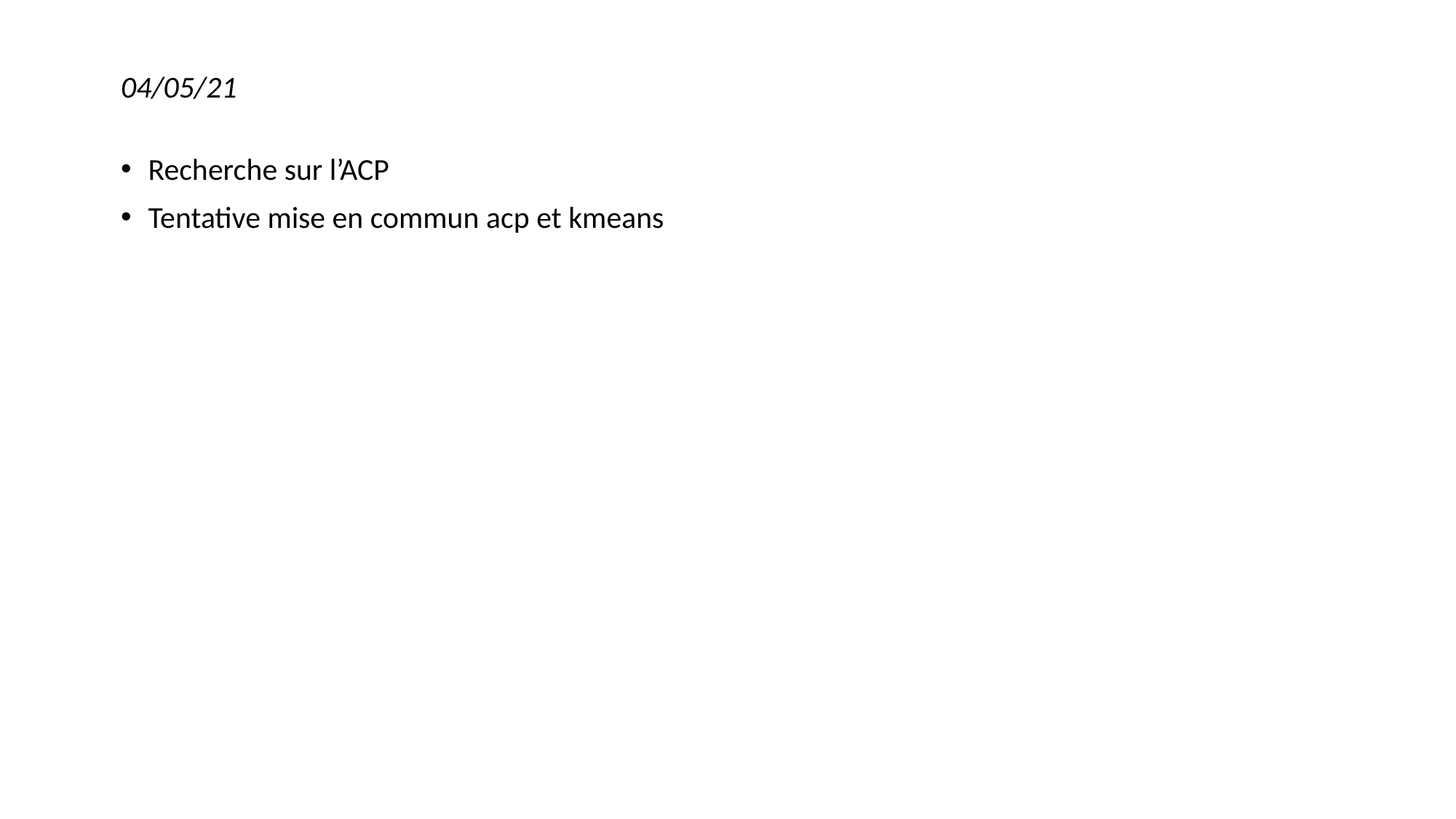

04/05/21
Recherche sur l’ACP
Tentative mise en commun acp et kmeans